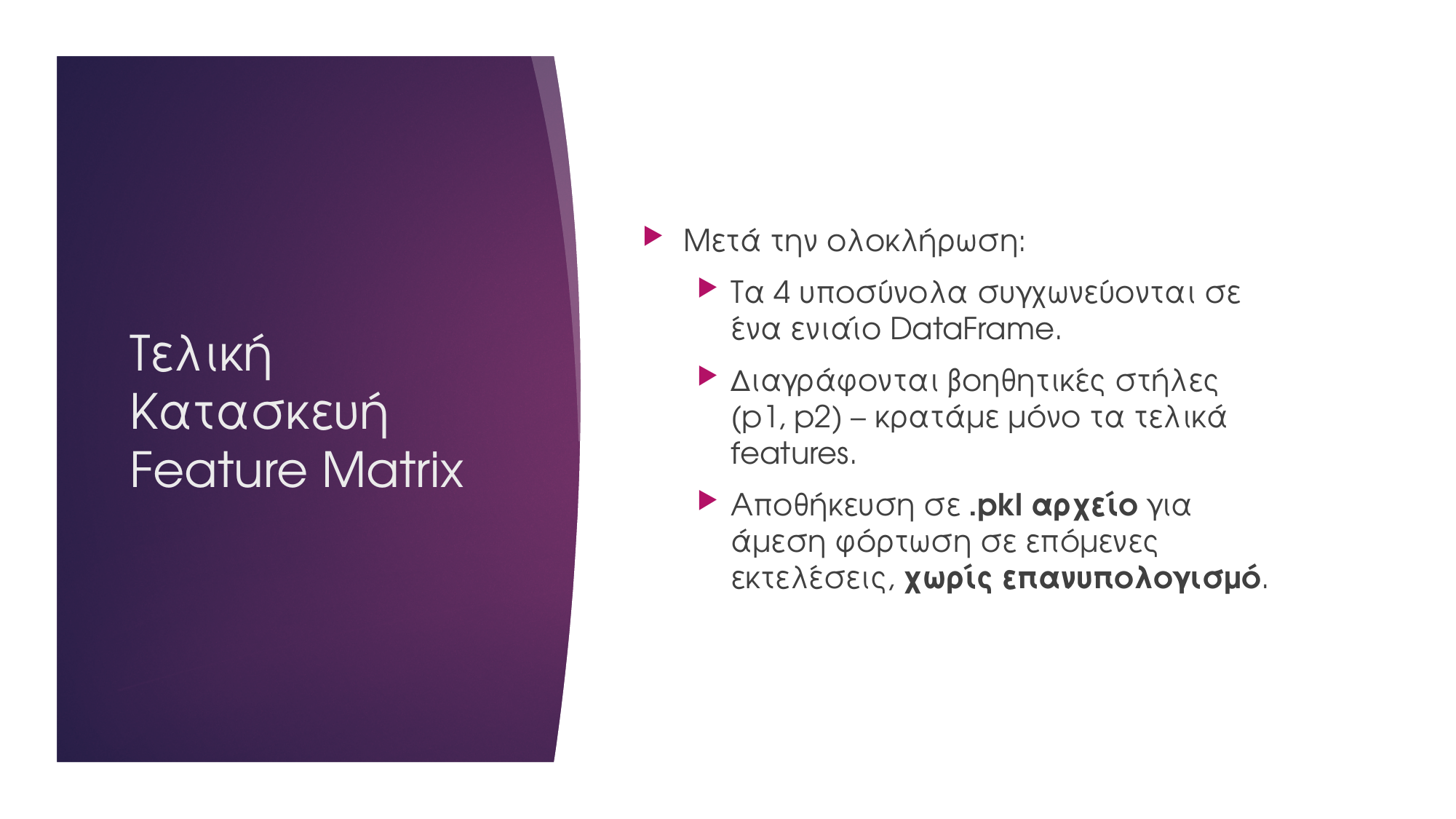

Μετά την ολοκλήρωση:
Τα 4 υποσύνολα συγχωνεύονται σε ένα ενιαίο DataFrame.
Διαγράφονται βοηθητικές στήλες (p1, p2) – κρατάμε μόνο τα τελικά features.
Αποθήκευση σε .pkl αρχείο για άμεση φόρτωση σε επόμενες εκτελέσεις, χωρίς επανυπολογισμό.
# Τελική Κατασκευή Feature Matrix